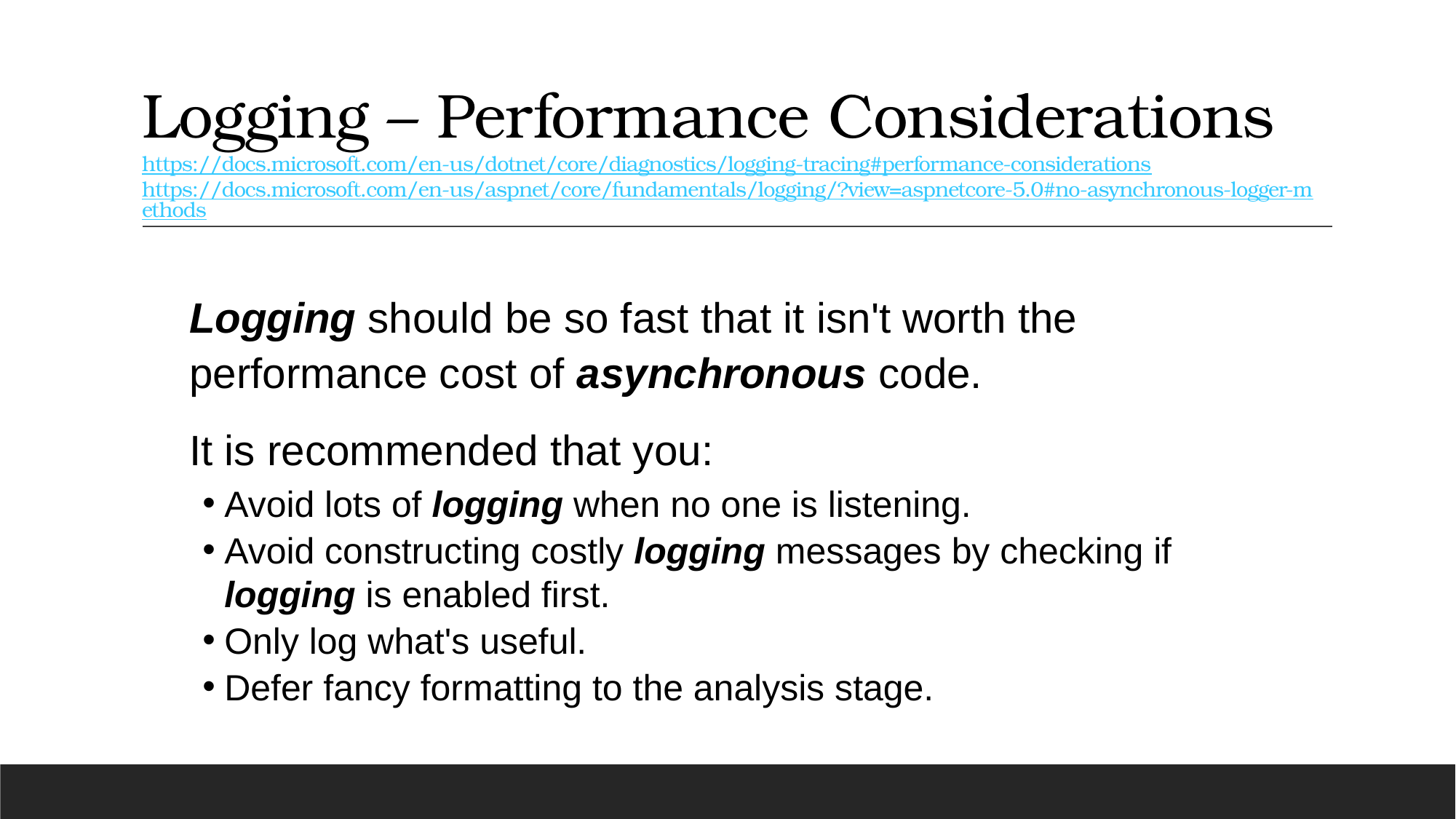

# Logging – Performance Considerations https://docs.microsoft.com/en-us/dotnet/core/diagnostics/logging-tracing#performance-considerations https://docs.microsoft.com/en-us/aspnet/core/fundamentals/logging/?view=aspnetcore-5.0#no-asynchronous-logger-methods
Logging should be so fast that it isn't worth the performance cost of asynchronous code.
It is recommended that you:
Avoid lots of logging when no one is listening.
Avoid constructing costly logging messages by checking if logging is enabled first.
Only log what's useful.
Defer fancy formatting to the analysis stage.